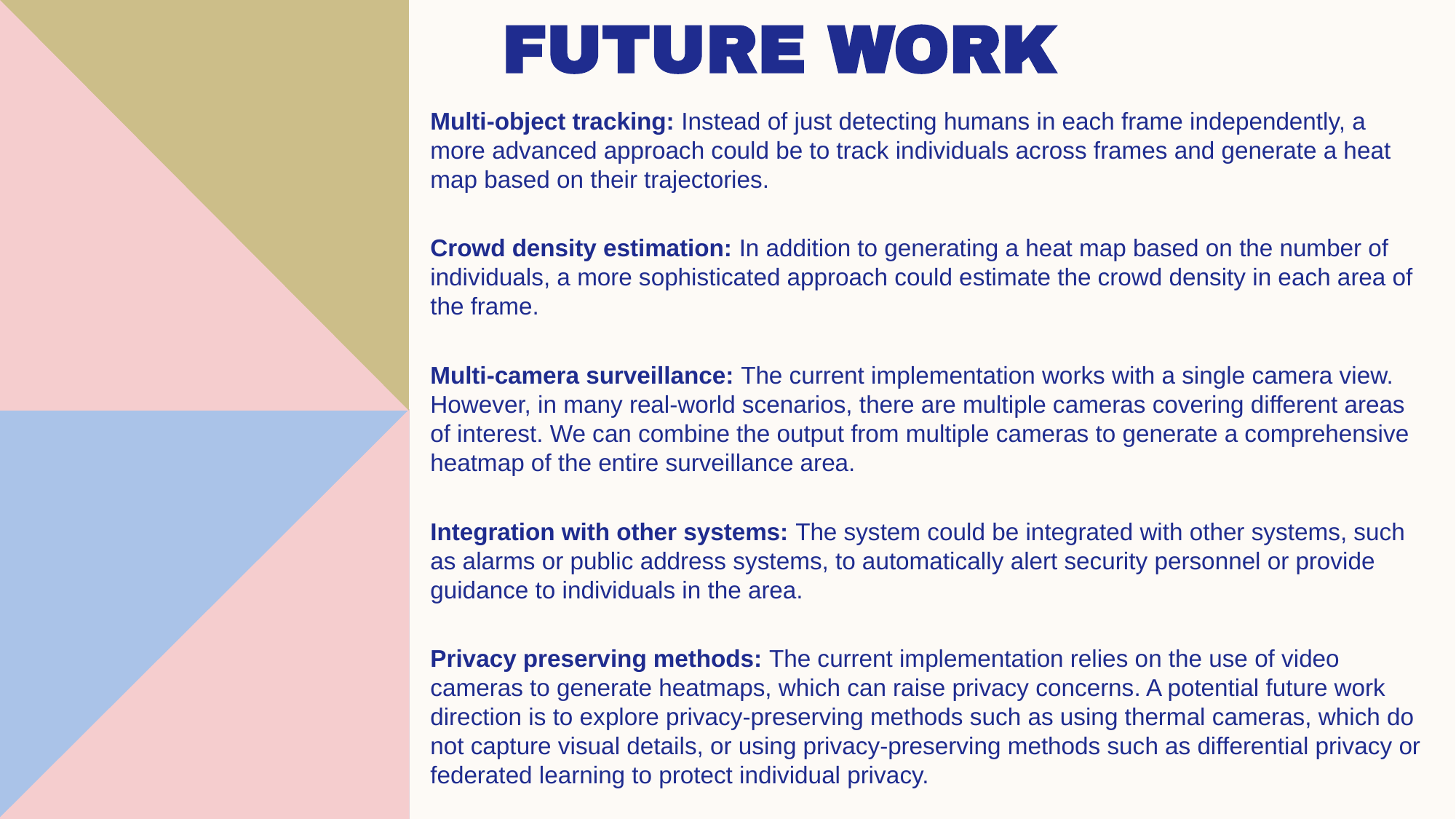

# FUTURE WORK
Multi-object tracking: Instead of just detecting humans in each frame independently, a more advanced approach could be to track individuals across frames and generate a heat map based on their trajectories.

Crowd density estimation: In addition to generating a heat map based on the number of individuals, a more sophisticated approach could estimate the crowd density in each area of the frame.

Multi-camera surveillance: The current implementation works with a single camera view. However, in many real-world scenarios, there are multiple cameras covering different areas of interest. We can combine the output from multiple cameras to generate a comprehensive heatmap of the entire surveillance area.

Integration with other systems: The system could be integrated with other systems, such as alarms or public address systems, to automatically alert security personnel or provide guidance to individuals in the area.

Privacy preserving methods: The current implementation relies on the use of video cameras to generate heatmaps, which can raise privacy concerns. A potential future work direction is to explore privacy-preserving methods such as using thermal cameras, which do not capture visual details, or using privacy-preserving methods such as differential privacy or federated learning to protect individual privacy.